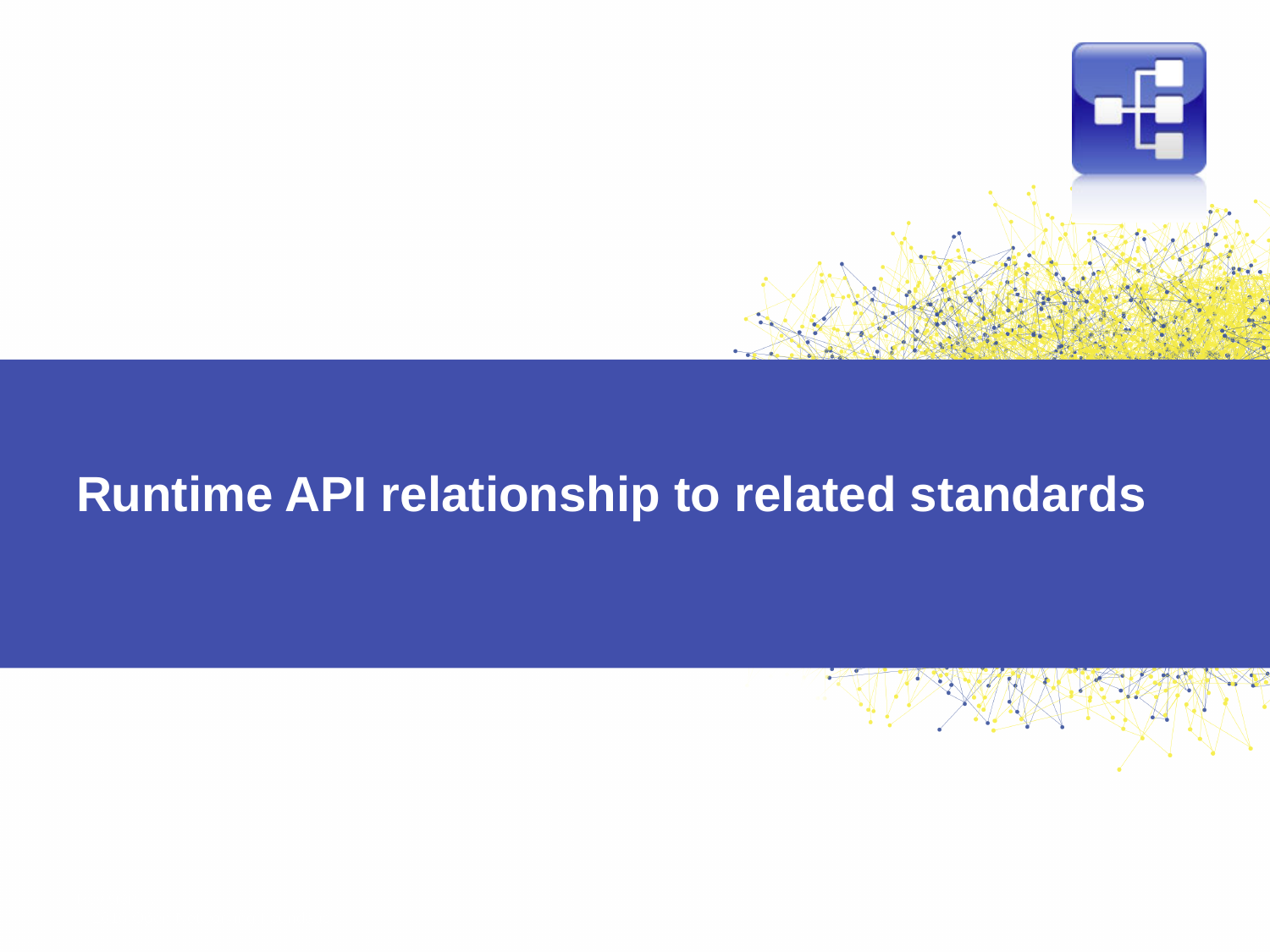

# Runtime API relationship to related standards

6